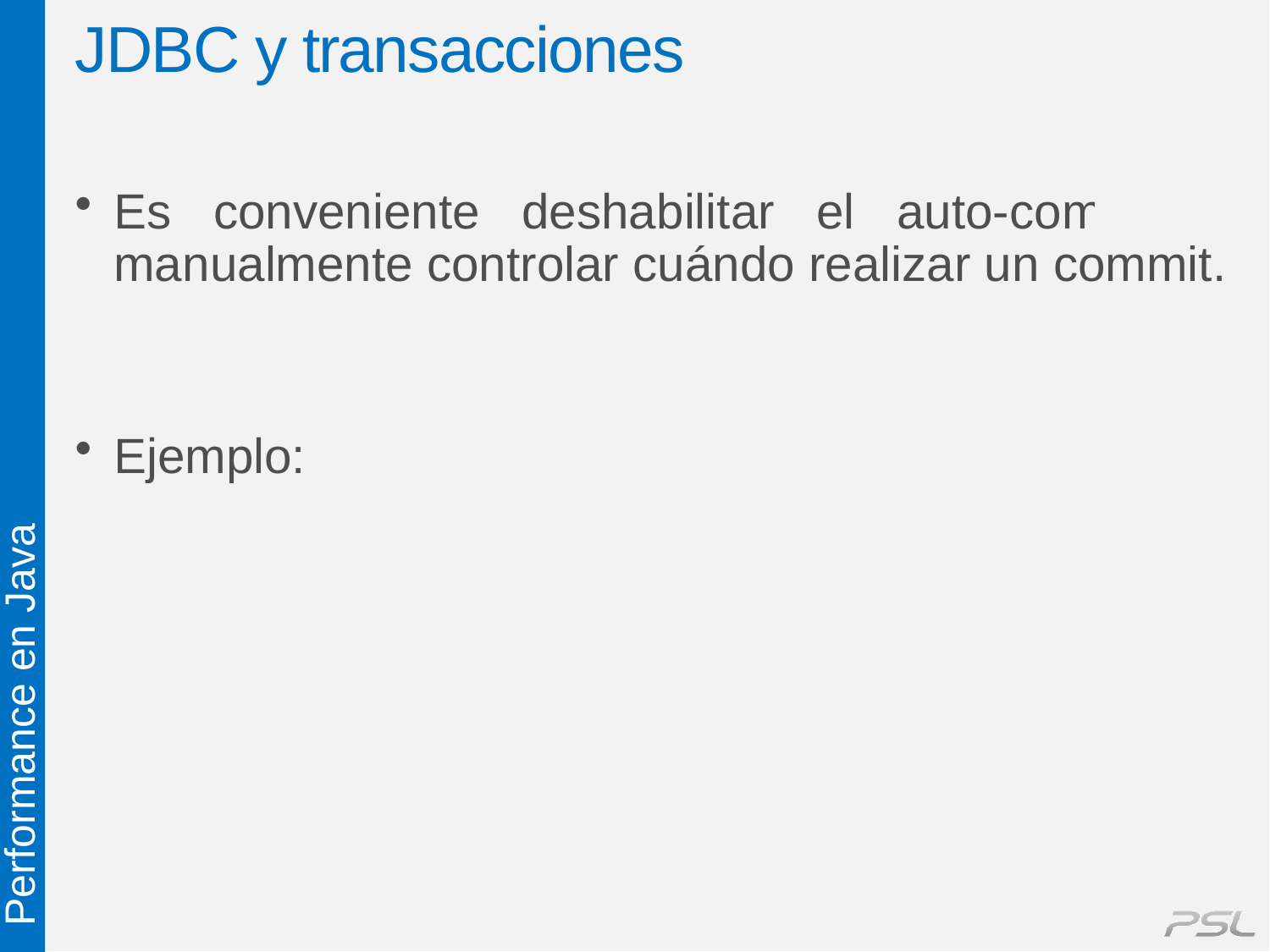

# JDBC y transacciones
Es conveniente deshabilitar el auto-commit y manualmente controlar cuándo realizar un commit.

Ejemplo:
Performance en Java